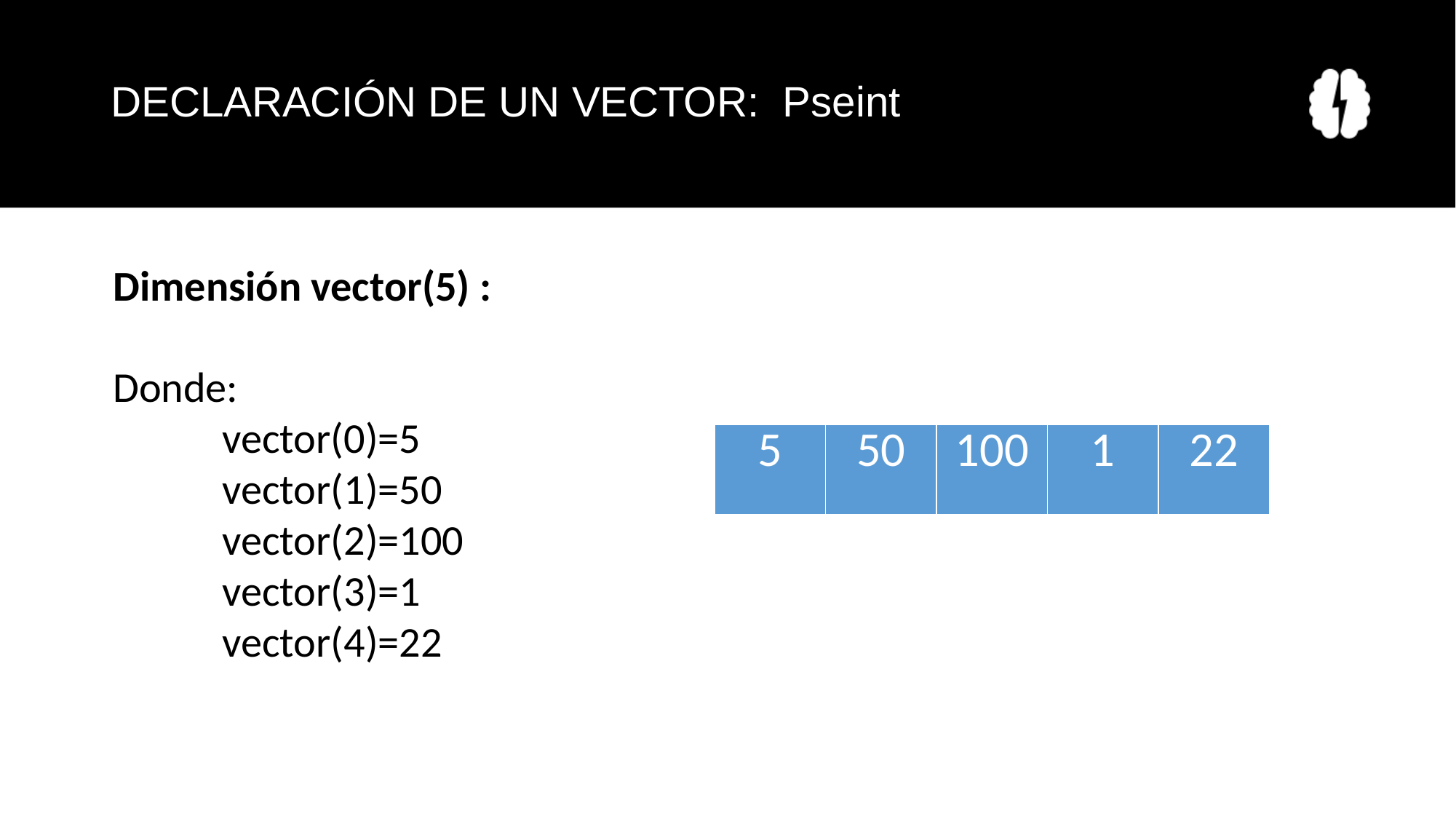

# DECLARACIÓN DE UN VECTOR:  Pseint
Dimensión vector(5) :

Donde:
	vector(0)=5
	vector(1)=50
	vector(2)=100
	vector(3)=1
	vector(4)=22
| 5 | 50 | 100 | 1 | 22 |
| --- | --- | --- | --- | --- |